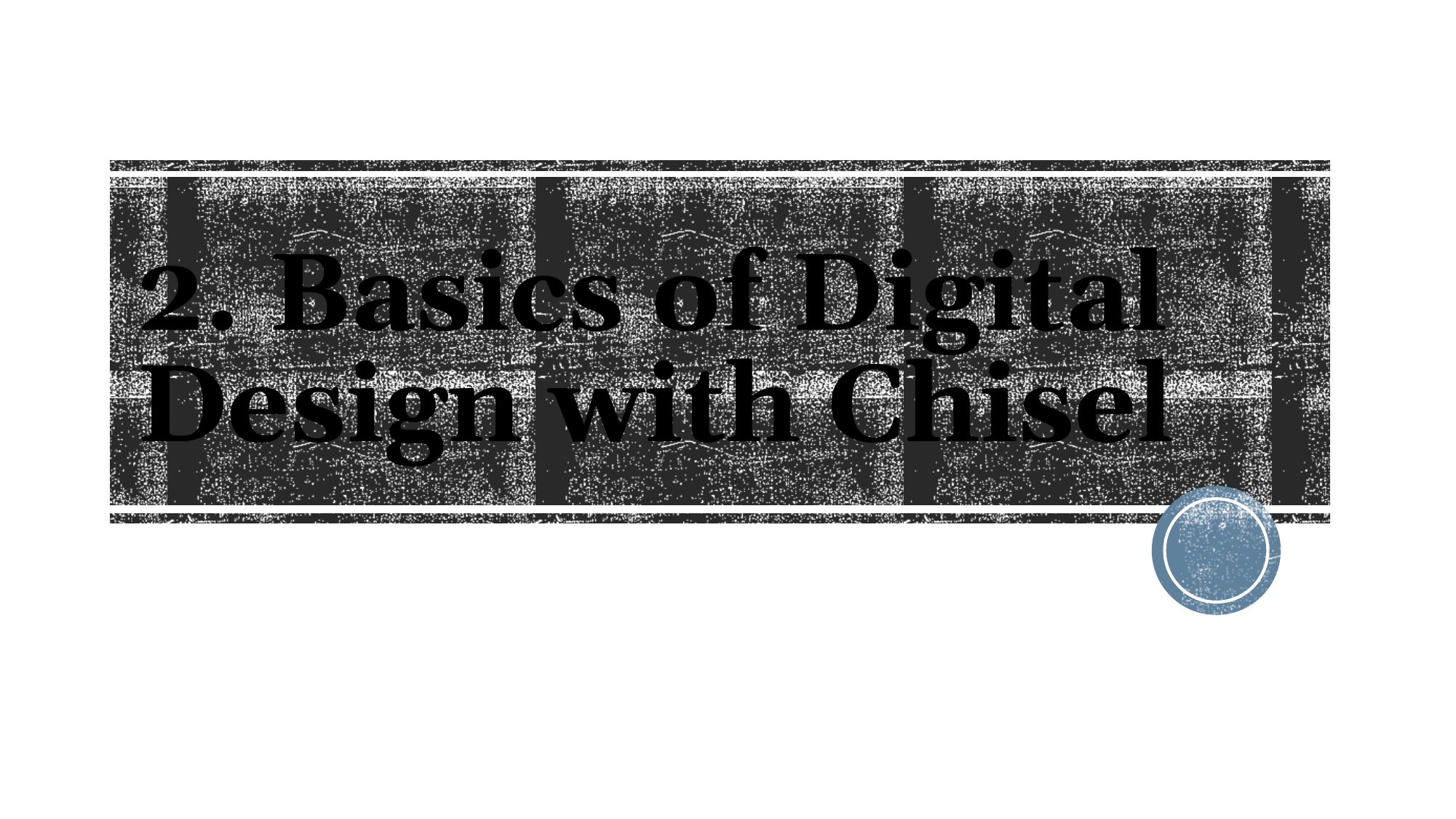

# 2. Basics of Digital Design with Chisel